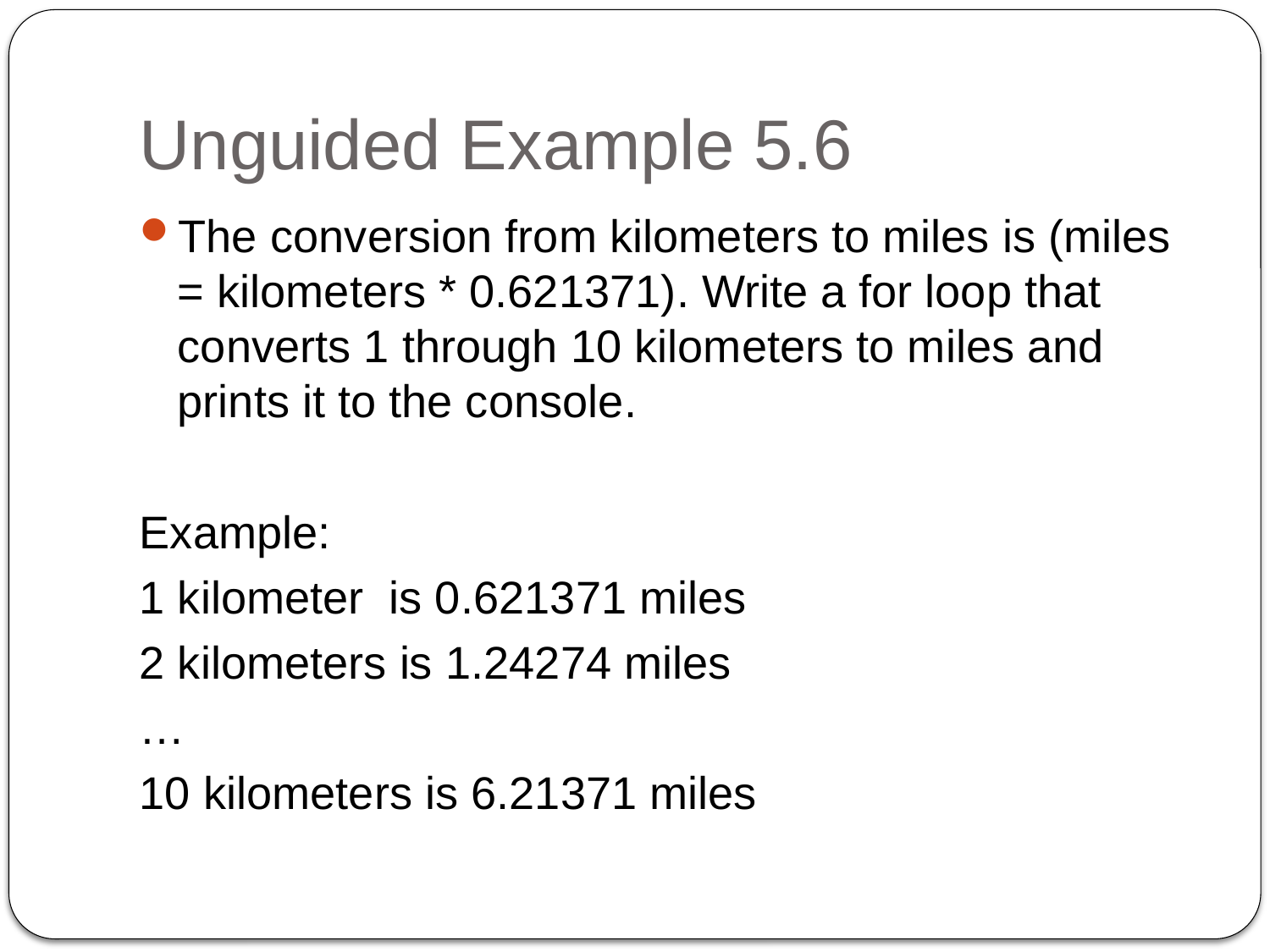

# Unguided Example 5.6
The conversion from kilometers to miles is (miles = kilometers * 0.621371). Write a for loop that converts 1 through 10 kilometers to miles and prints it to the console.

Example:
1 kilometer  is 0.621371 miles
2 kilometers is 1.24274 miles
…
10 kilometers is 6.21371 miles